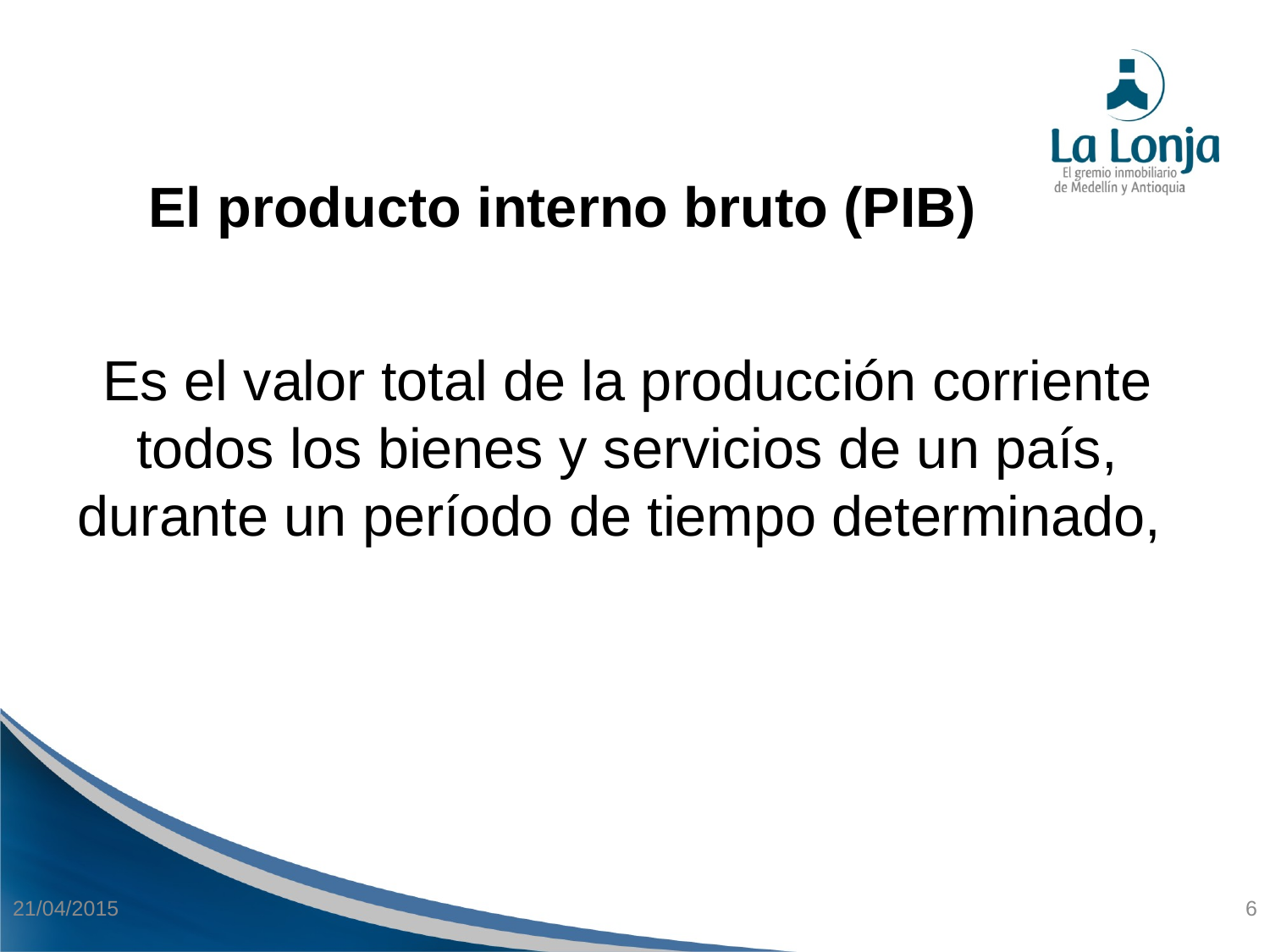

El producto interno bruto (PIB)
Es el valor total de la producción corriente todos los bienes y servicios de un país, durante un período de tiempo determinado,
21/04/2015
6